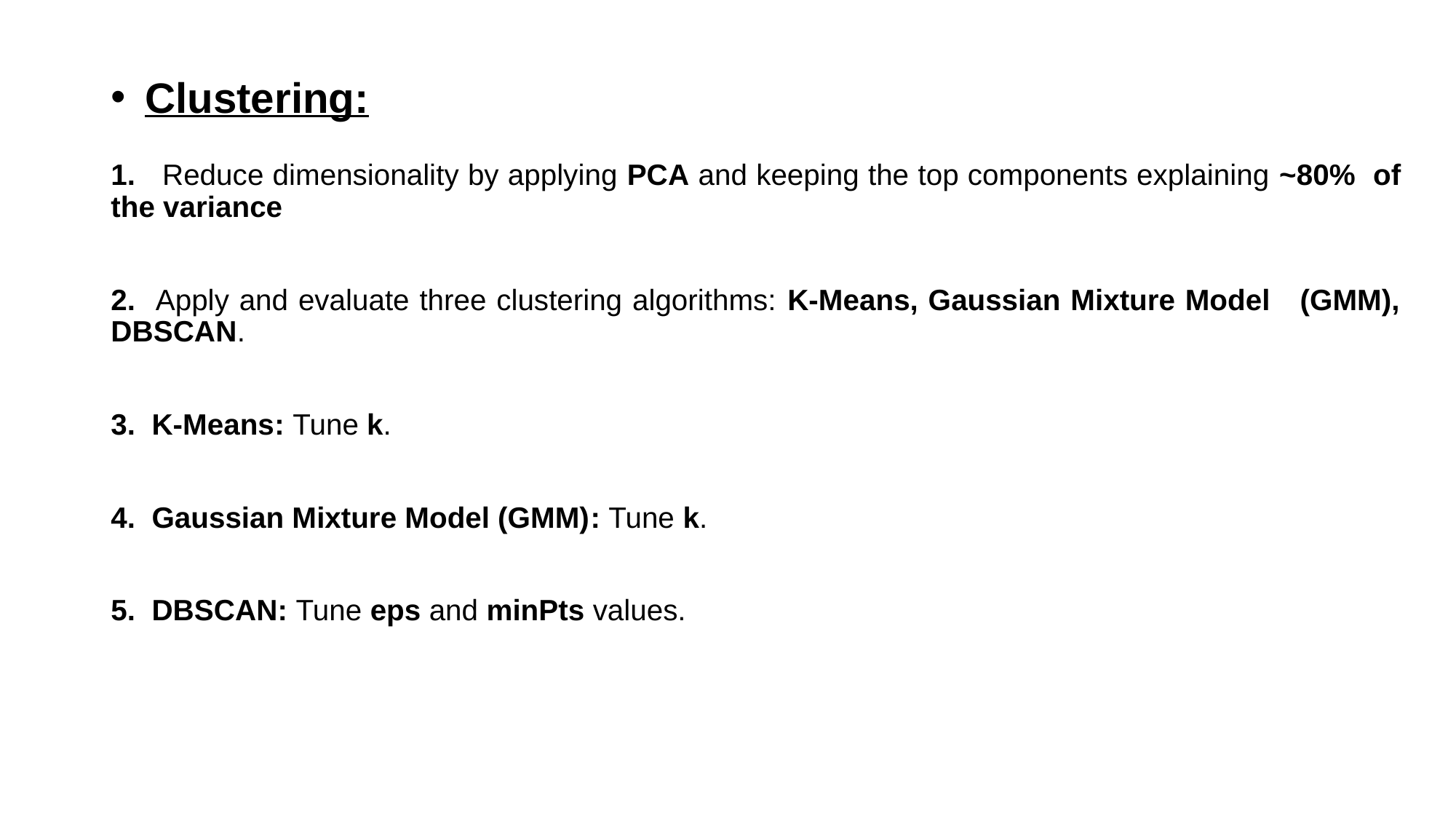

# Clustering:
1.   Reduce dimensionality by applying PCA and keeping the top components explaining ~80%  of the variance

2.  Apply and evaluate three clustering algorithms: K-Means, Gaussian Mixture Model   (GMM), DBSCAN.

3.  K-Means: Tune k.

4.  Gaussian Mixture Model (GMM): Tune k.

5.  DBSCAN: Tune eps and minPts values.